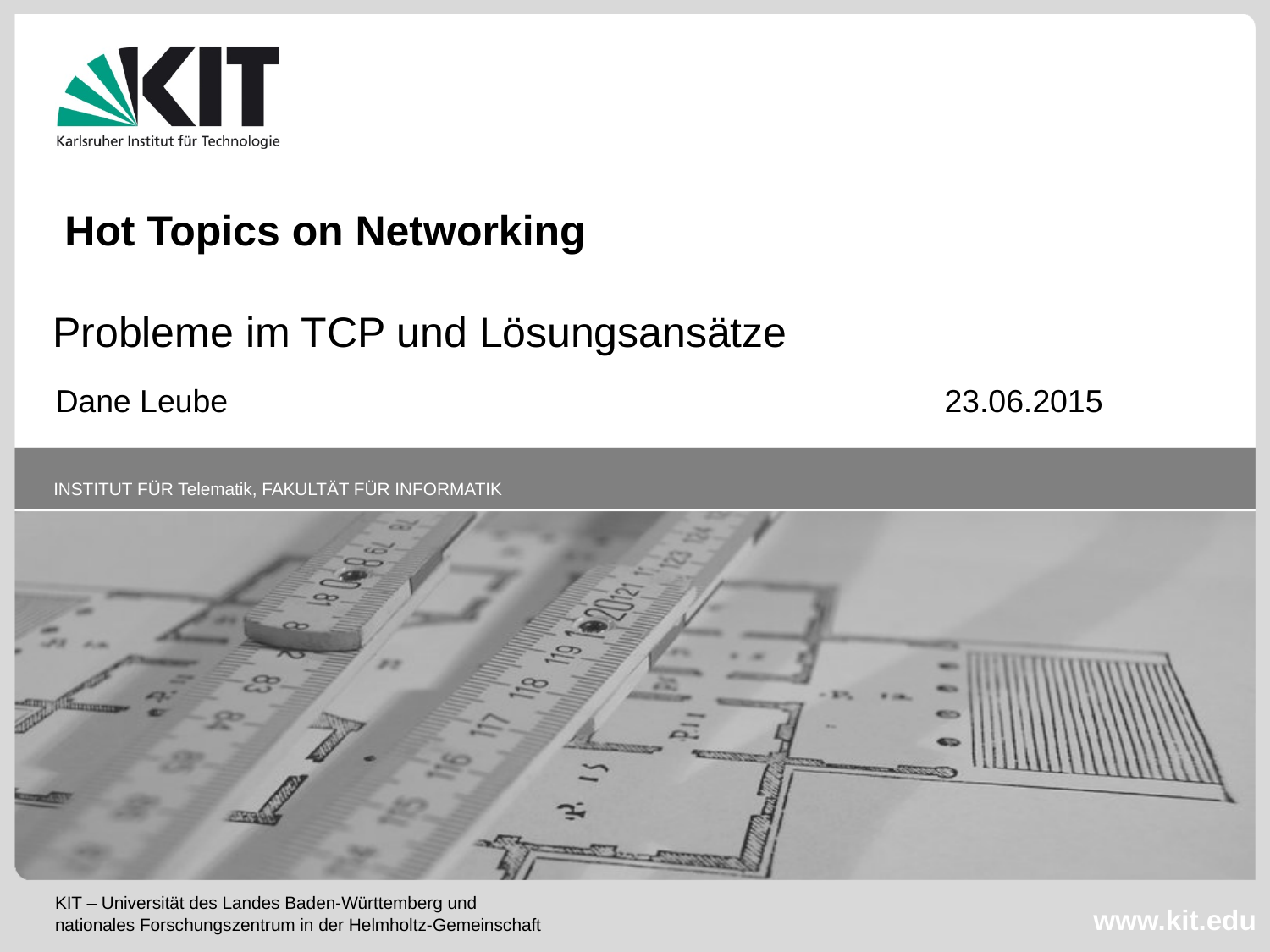

Hot Topics on Networking
Probleme im TCP und Lösungsansätze
Dane Leube						23.06.2015